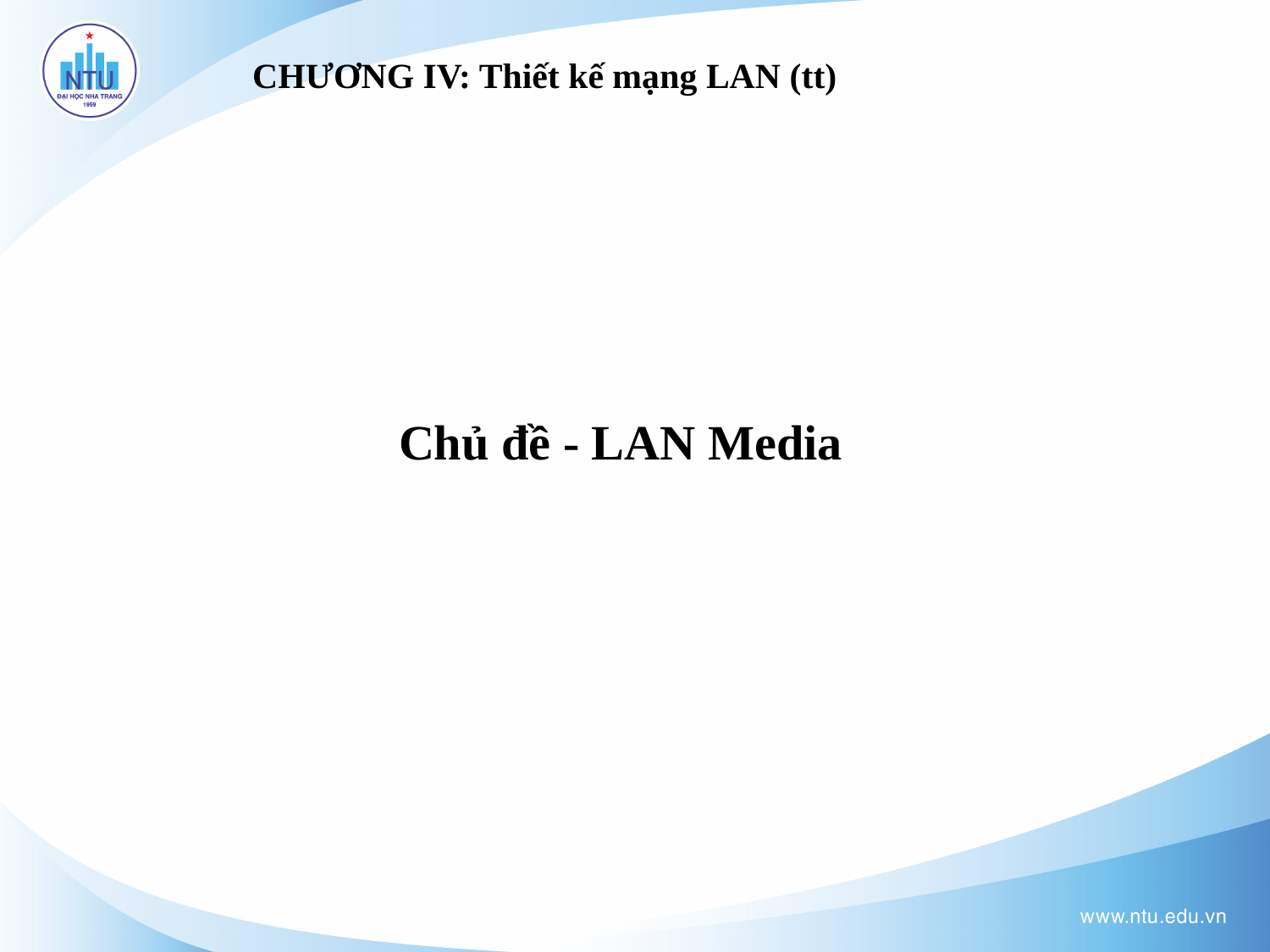

# CHƯƠNG IV: Thiết kế mạng LAN (tt)
Chủ đề - LAN Media